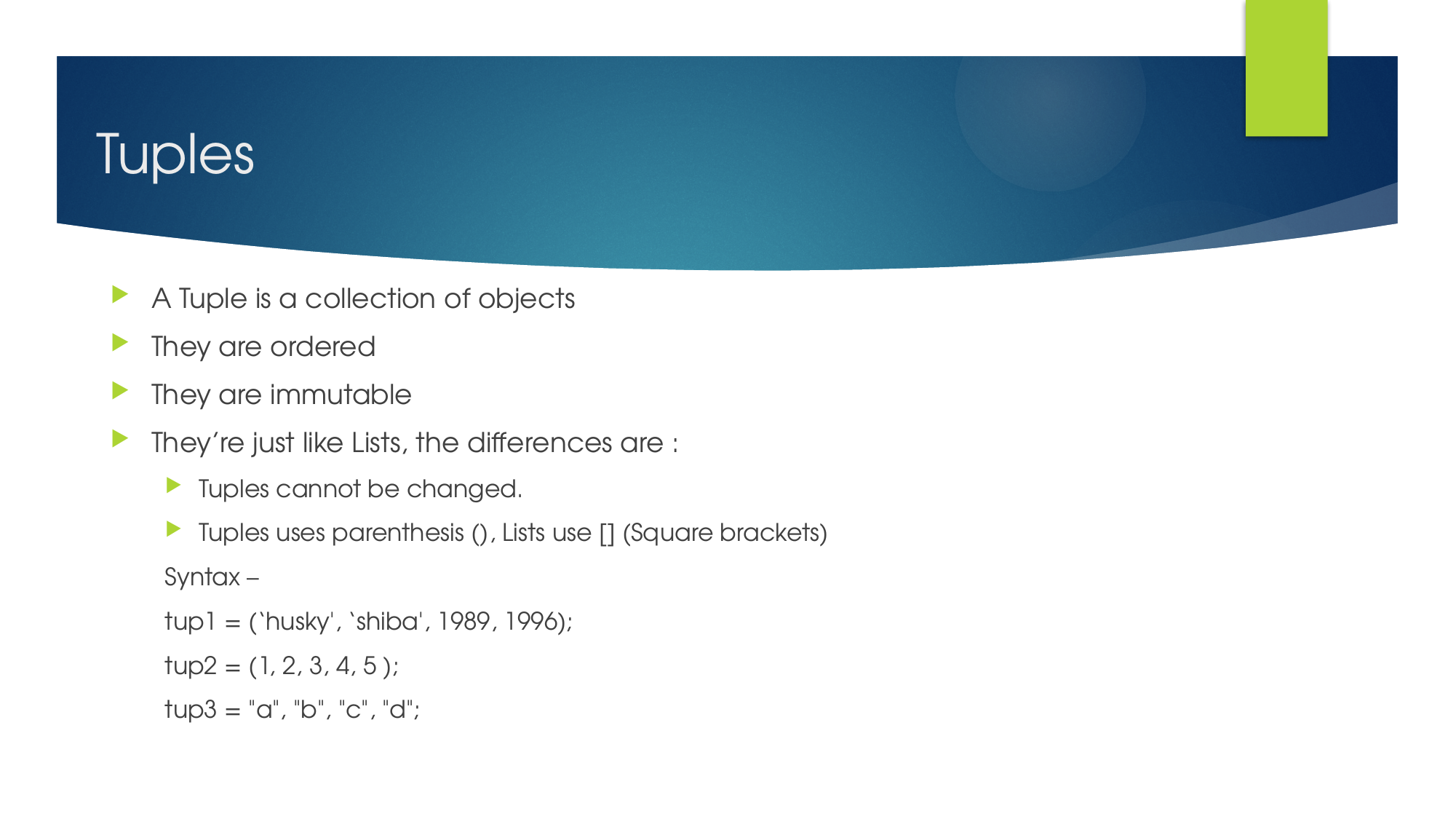

# Tuples
A Tuple is a collection of objects
They are ordered
They are immutable
They’re just like Lists, the differences are :
Tuples cannot be changed.
Tuples uses parenthesis (), Lists use [] (Square brackets)
Syntax –
tup1 = (‘husky', ‘shiba', 1989, 1996);
tup2 = (1, 2, 3, 4, 5 );
tup3 = "a", "b", "c", "d";